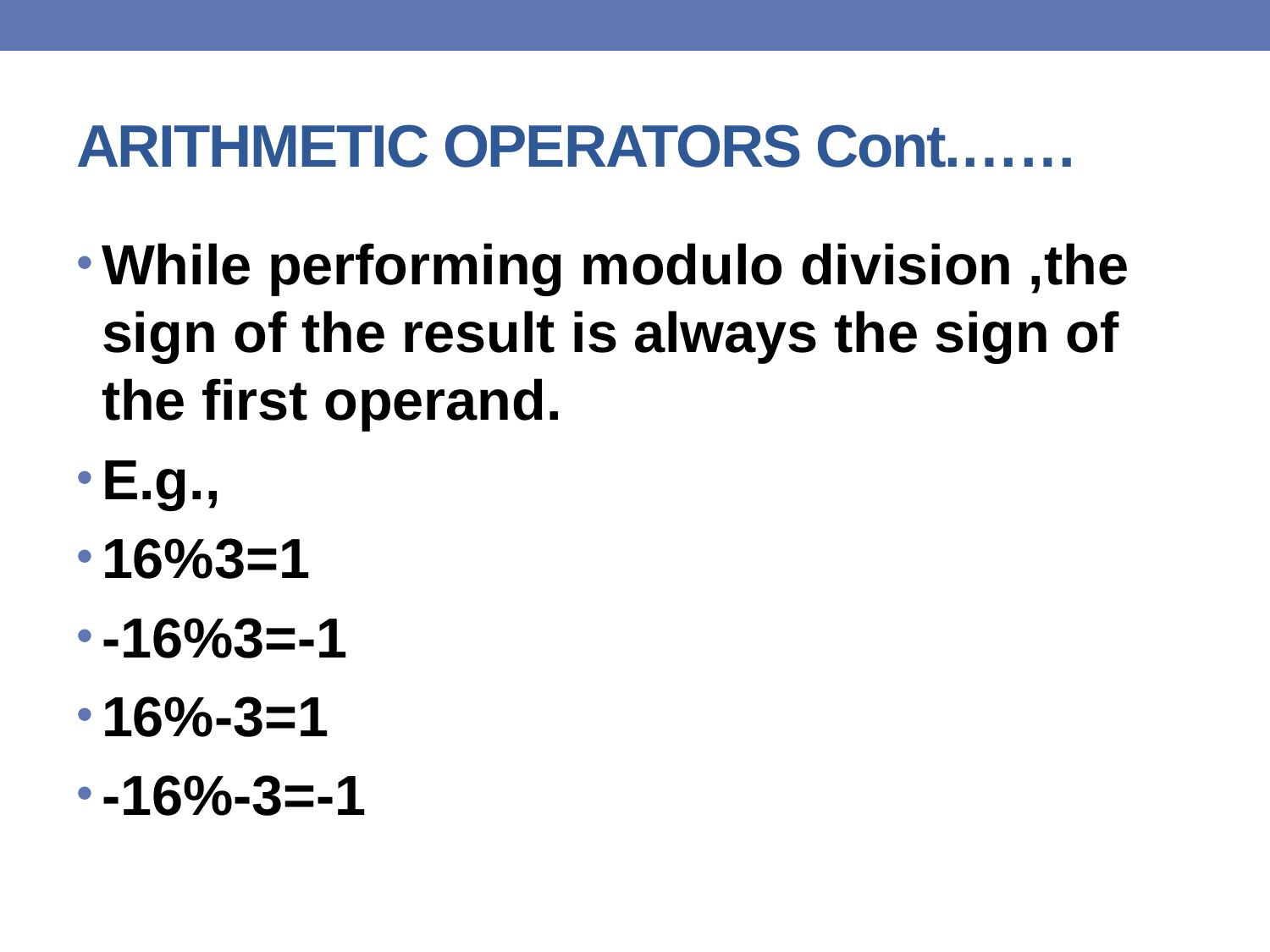

# ARITHMETIC OPERATORS Cont.……
While performing modulo division ,the sign of the result is always the sign of the first operand.
E.g.,
16%3=1
-16%3=-1
16%-3=1
-16%-3=-1